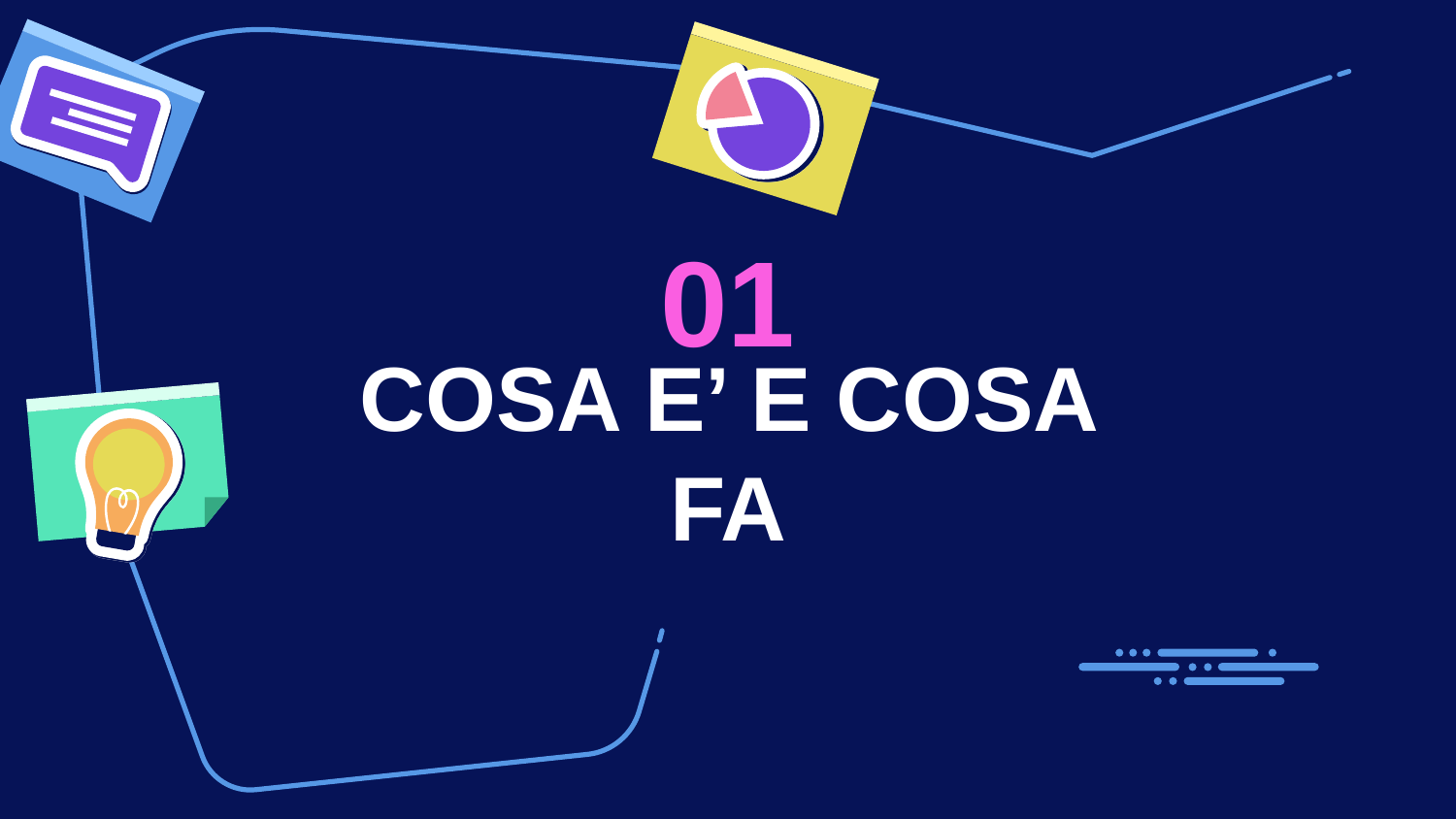

01

# COSA E’ E COSA FA